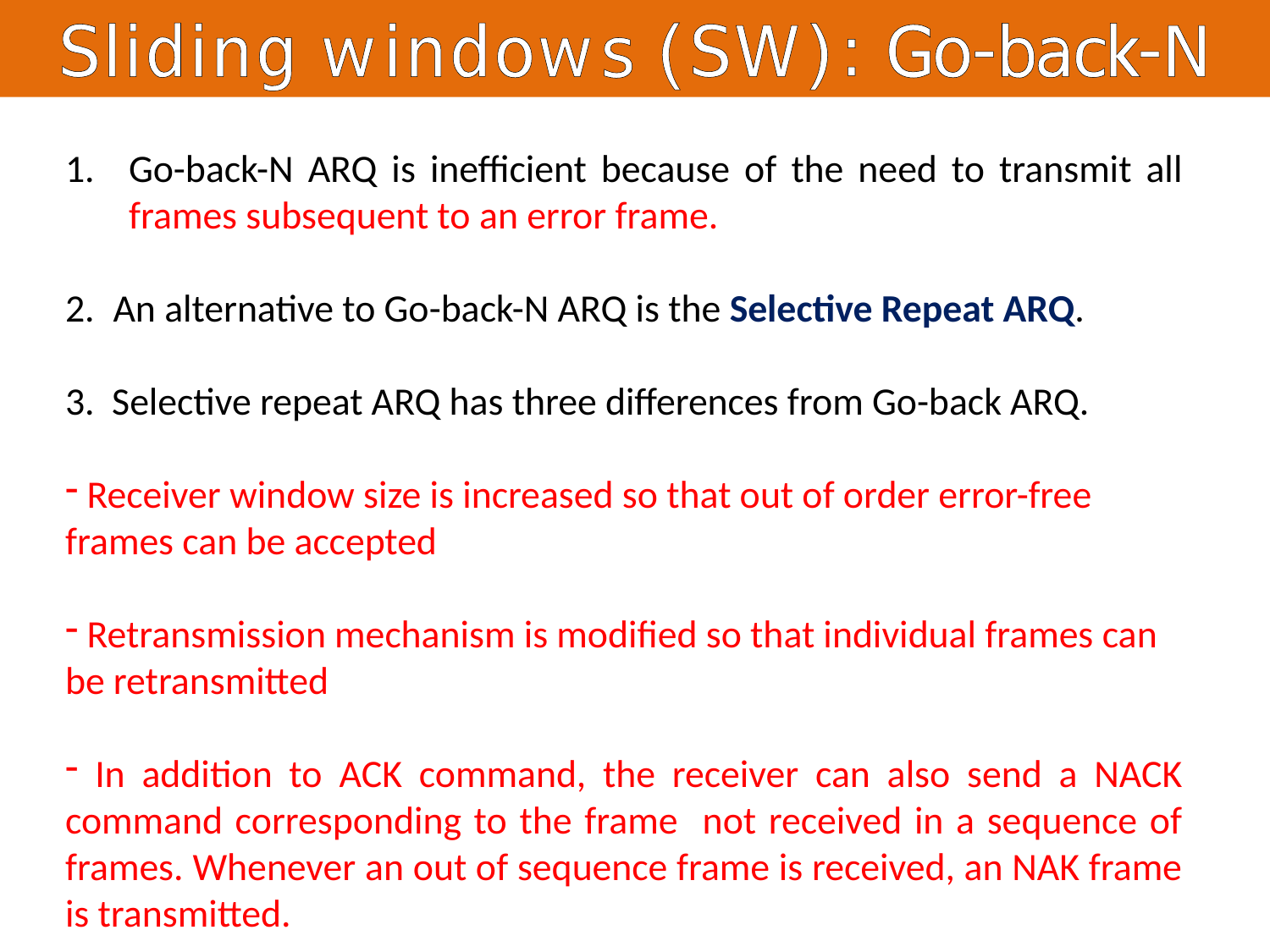

Sliding windows (SW): Go-back-N
Go-back-N ARQ is inefficient because of the need to transmit all frames subsequent to an error frame.

An alternative to Go-back-N ARQ is the Selective Repeat ARQ.

3.  Selective repeat ARQ has three differences from Go-back ARQ.

 Receiver window size is increased so that out of order error-free frames can be accepted

 Retransmission mechanism is modified so that individual frames can be retransmitted

 In addition to ACK command, the receiver can also send a NACK command corresponding to the frame  not received in a sequence of frames. Whenever an out of sequence frame is received, an NAK frame is transmitted.